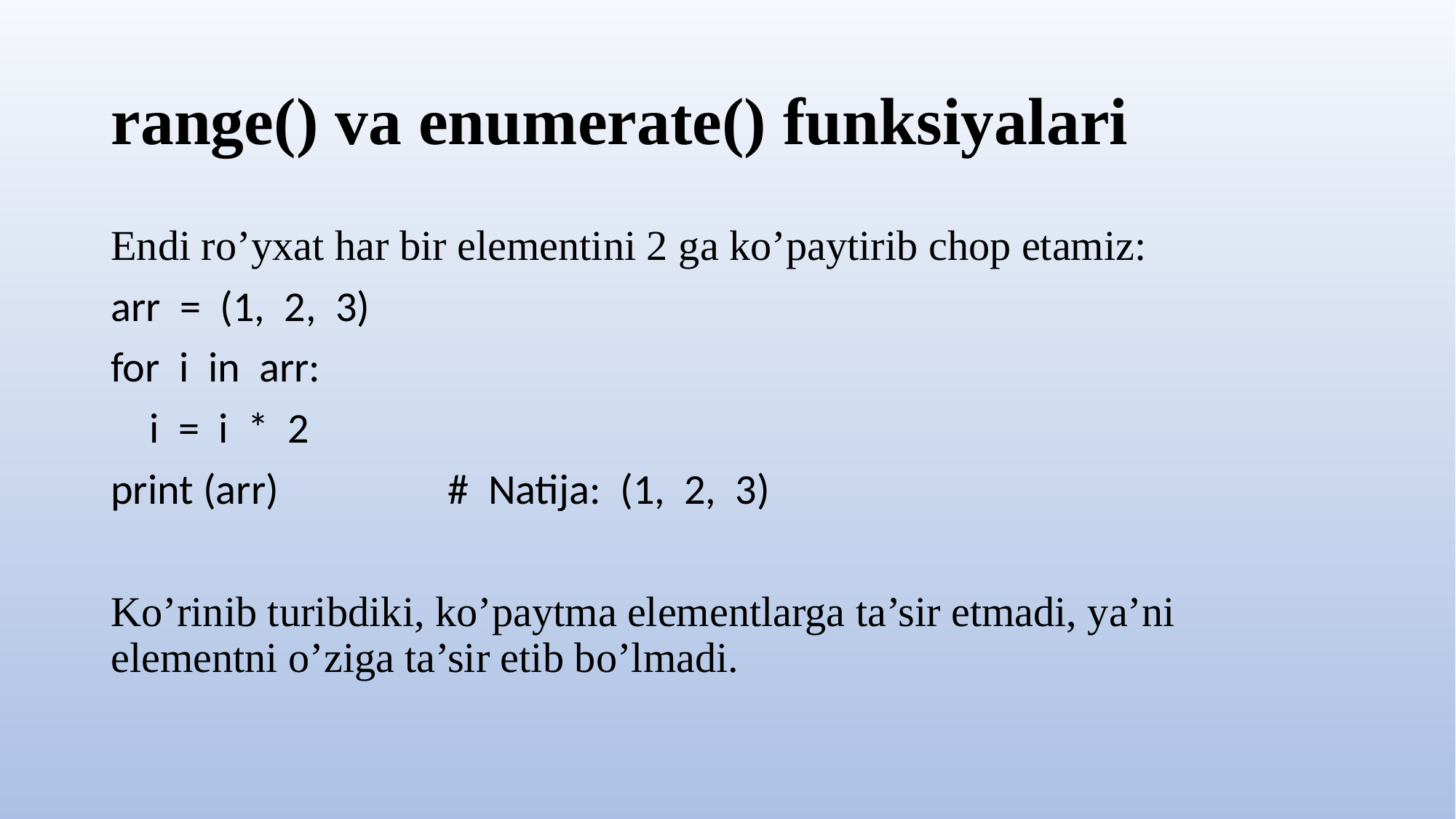

# range() va enumerate() funksiyalari
Endi ro’yxat har bir elementini 2 ga ko’paytirib chop etamiz:
arr  =  (1,  2,  3)
for  i  in  arr:
    i  =  i  *  2
print (arr) 		 #  Natija:  (1,  2,  3)

Ko’rinib turibdiki, ko’paytma elementlarga ta’sir etmadi, ya’ni elementni o’ziga ta’sir etib bo’lmadi.